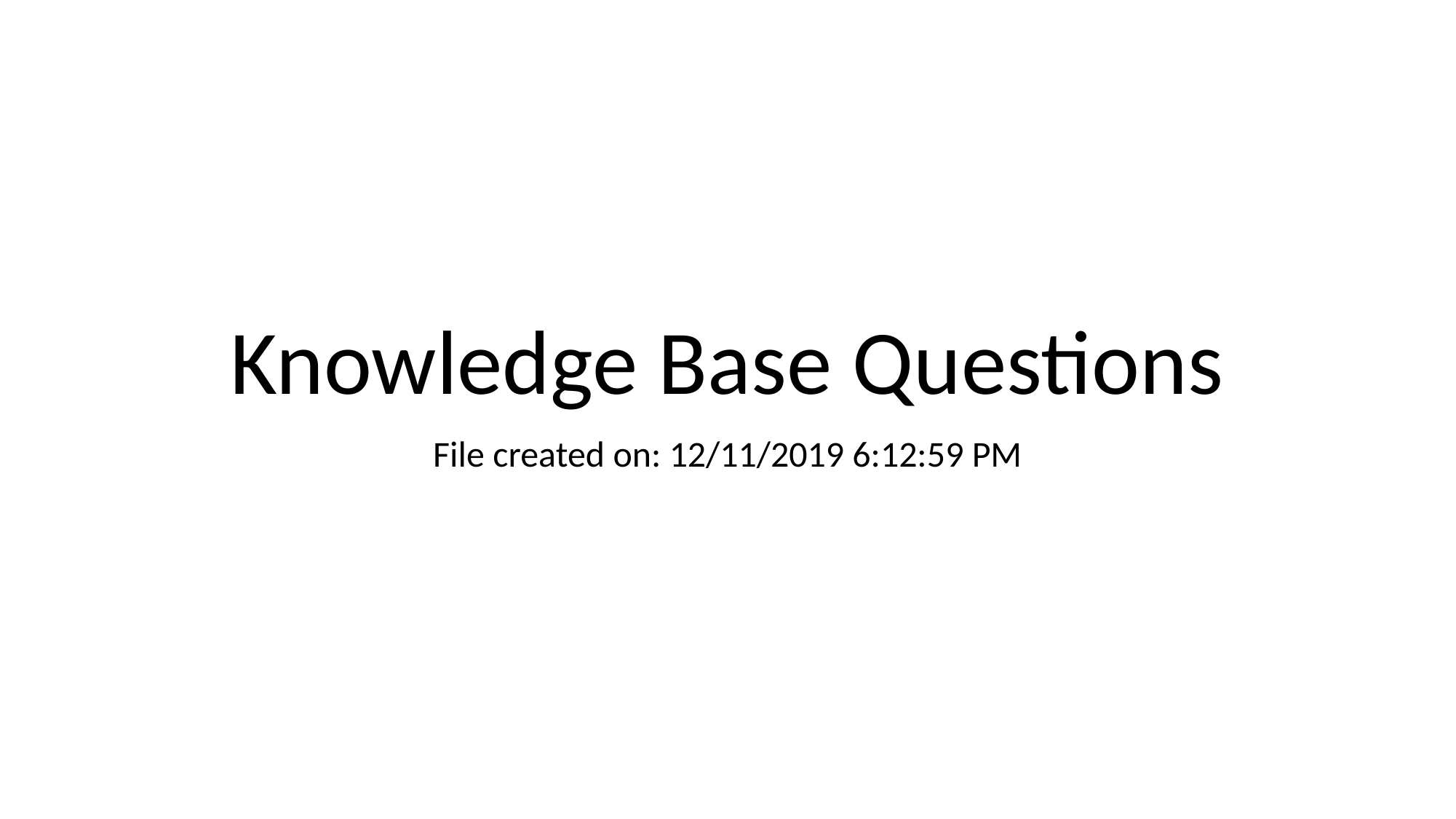

# Knowledge Base Questions
File created on: 12/11/2019 6:12:59 PM